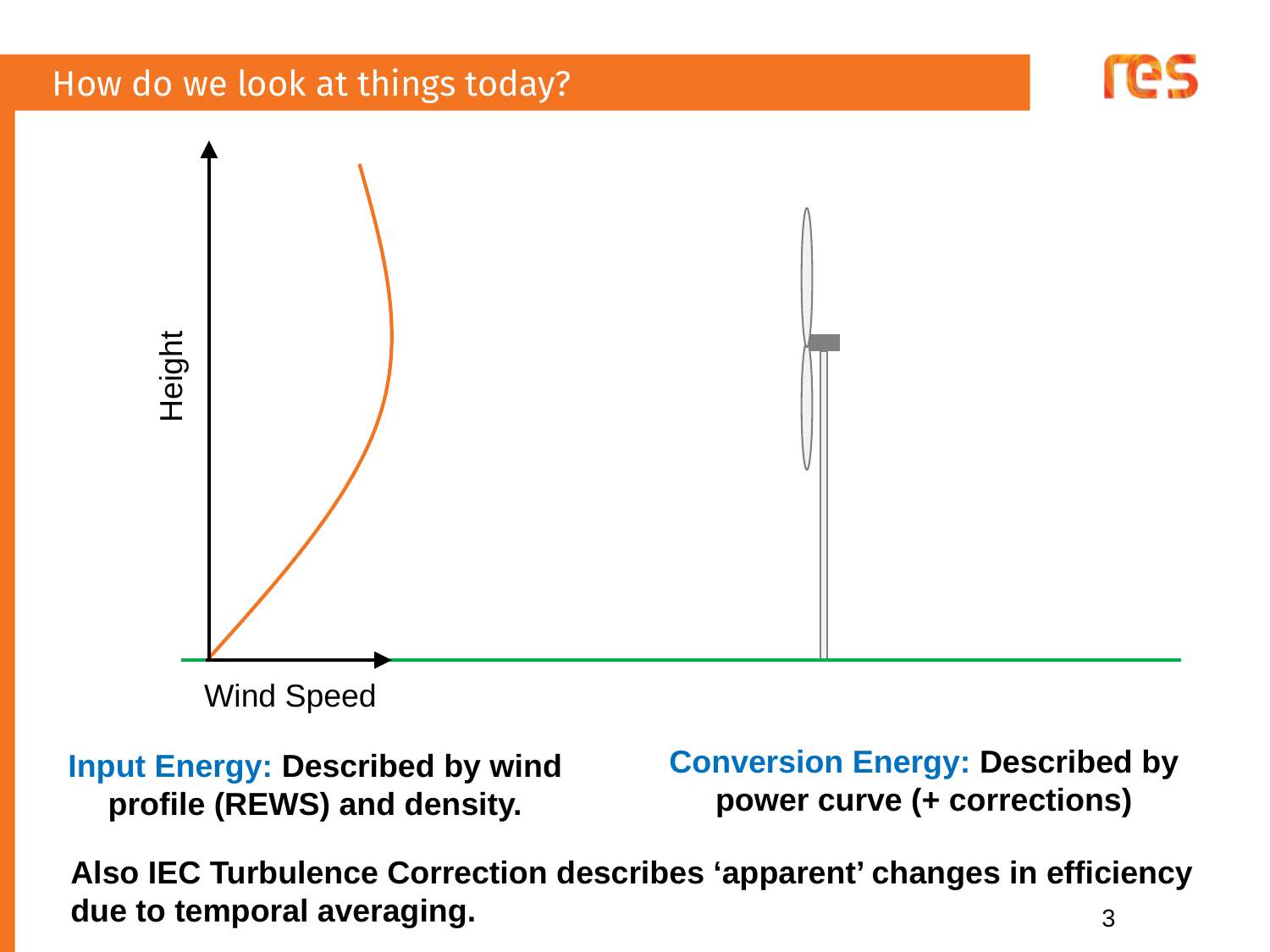

# How do we look at things today?

Height
Wind Speed
Conversion Energy: Described by power curve (+ corrections)
Input Energy: Described by wind profile (REWS) and density.
Also IEC Turbulence Correction describes ‘apparent’ changes in efficiency due to temporal averaging.
3